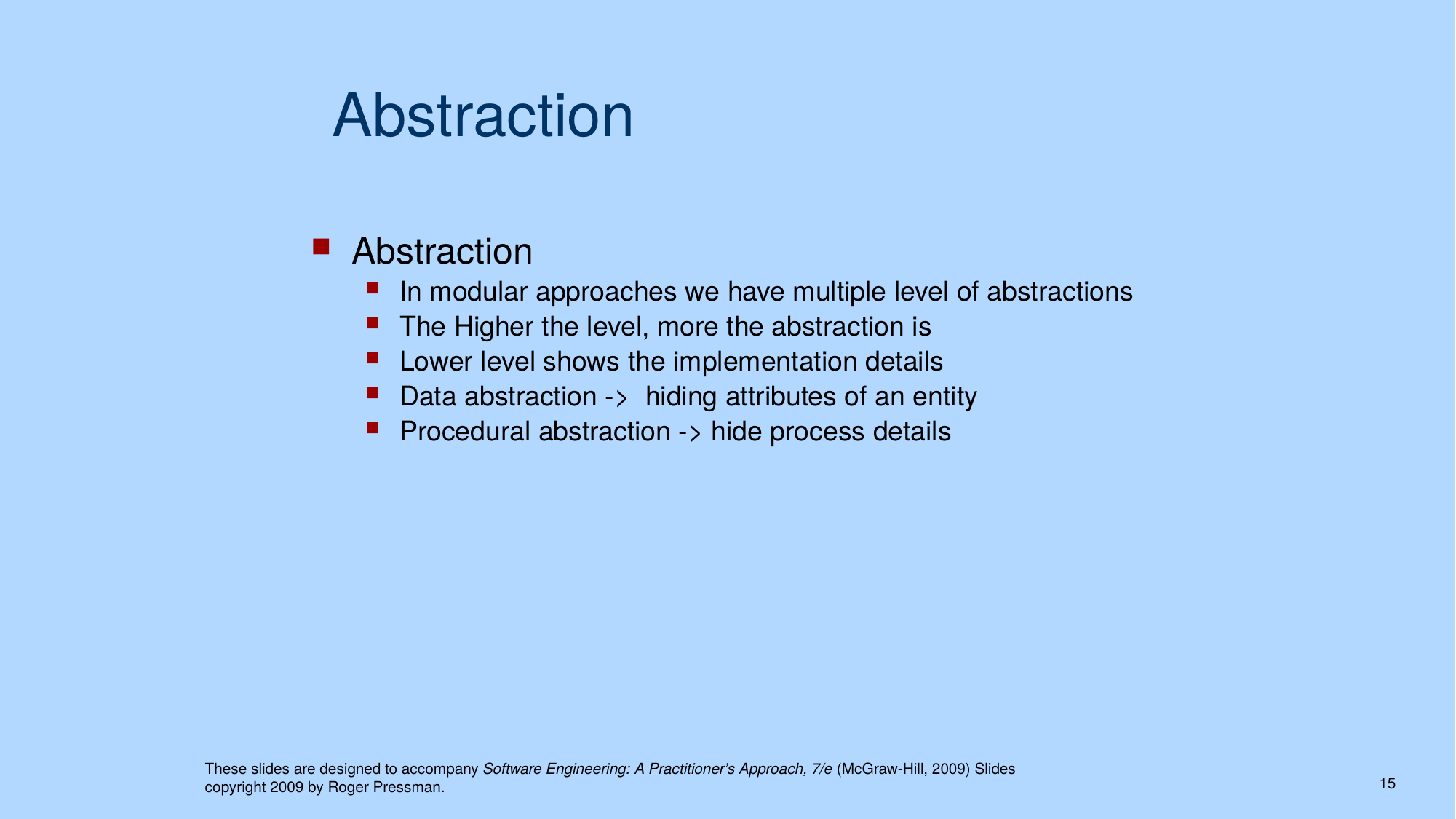

# Abstraction
Abstraction
In modular approaches we have multiple level of abstractions
The Higher the level, more the abstraction is
Lower level shows the implementation details
Data abstraction ->  hiding attributes of an entity
Procedural abstraction -> hide process details

These slides are designed to accompany Software Engineering: A Practitioner’s Approach, 7/e (McGraw-Hill, 2009) Slides copyright 2009 by Roger Pressman.
15